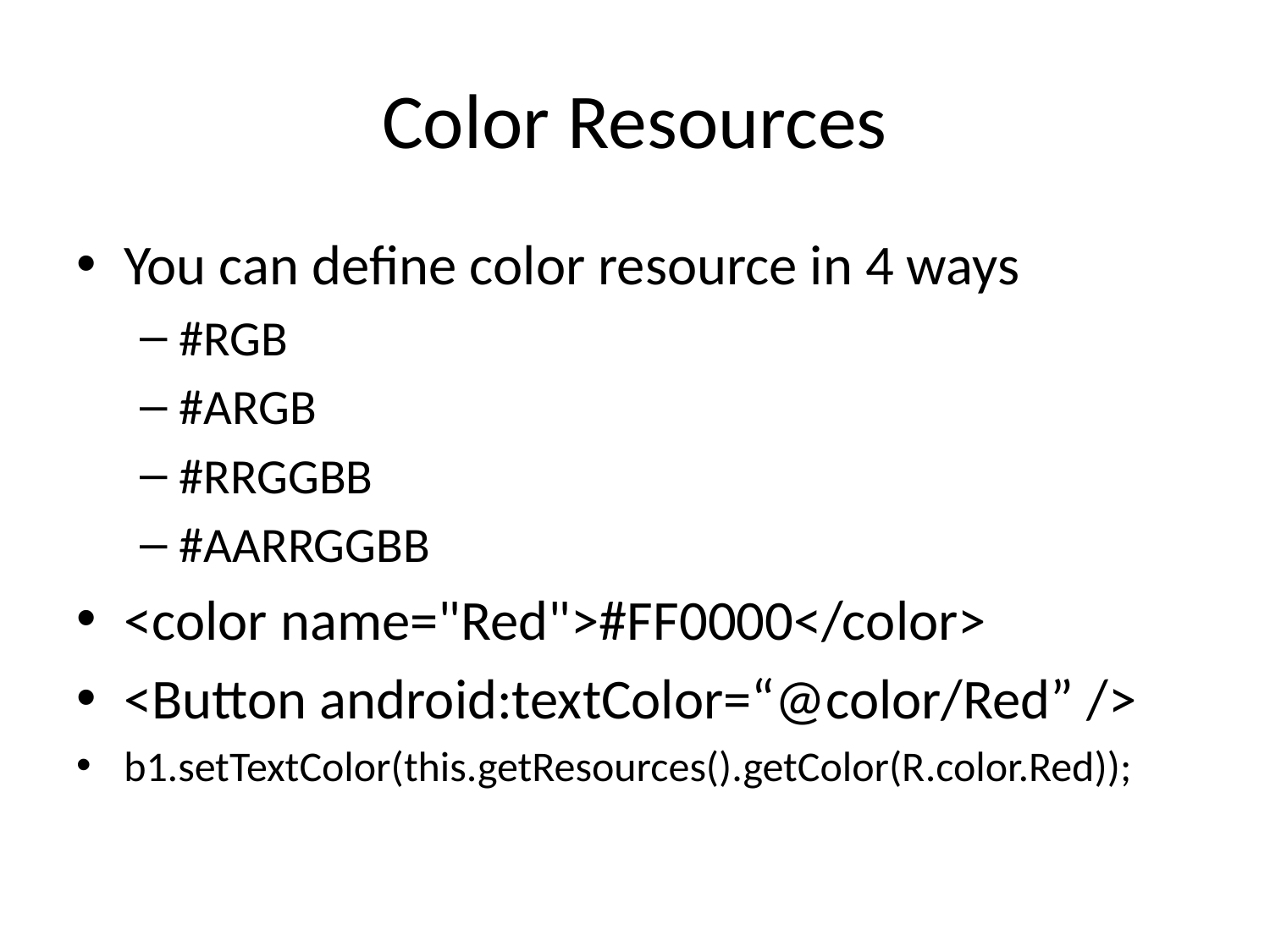

# Color Resources
You can define color resource in 4 ways
#RGB
#ARGB
#RRGGBB
#AARRGGBB
<color name="Red">#FF0000</color>
<Button android:textColor=“@color/Red” />
b1.setTextColor(this.getResources().getColor(R.color.Red));